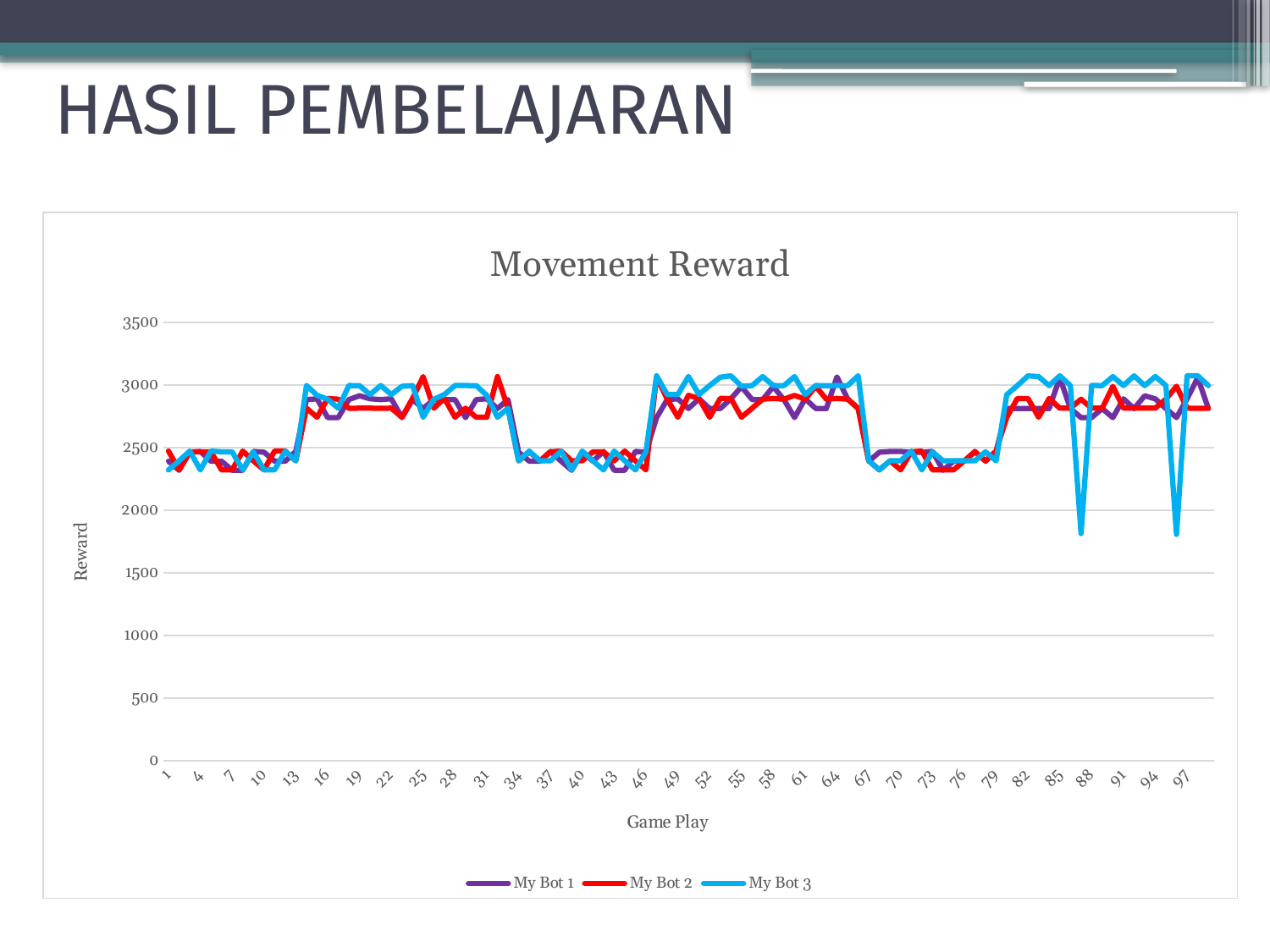

# HASIL PEMBELAJARAN

### Chart: Movement Reward

| Category | My Bot 1 | My Bot 2 | My Bot 3 |
|---|---|---|---|
| 1 | 2391.46 | 2472.32 | 2321.89 |
| 2 | 2319.13 | 2322.21 | 2394.19 |
| 3 | 2463.08 | 2466.38 | 2471.92 |
| 4 | 2468.99 | 2466.38 | 2321.89 |
| 5 | 2391.09 | 2466.38 | 2471.92 |
| 6 | 2391.46 | 2322.21 | 2466.33 |
| 7 | 2319.13 | 2322.21 | 2466.33 |
| 8 | 2319.13 | 2472.32 | 2321.89 |
| 9 | 2468.99 | 2394.03 | 2466.33 |
| 10 | 2463.08 | 2322.21 | 2321.89 |
| 11 | 2391.46 | 2472.32 | 2321.89 |
| 12 | 2391.09 | 2472.32 | 2471.92 |
| 13 | 2468.99 | 2394.03 | 2394.19 |
| 14 | 2883.19 | 2814.34 | 2995.4 |
| 15 | 2889.32 | 2742.38 | 2916.97 |
| 16 | 2739.03 | 2892.29 | 2886.42 |
| 17 | 2739.45 | 2886.44 | 2814.02 |
| 18 | 2883.01 | 2813.98 | 2994.83 |
| 19 | 2913.69 | 2814.45 | 2994.53 |
| 20 | 2889.5 | 2814.47 | 2922.5 |
| 21 | 2883.04 | 2813.87 | 2995.49 |
| 22 | 2889.41 | 2814.21 | 2923.17 |
| 23 | 2738.99 | 2742.29 | 2989.13 |
| 24 | 2883.21 | 2891.92 | 2994.78 |
| 25 | 2811.22 | 3066.69 | 2742.31 |
| 26 | 2883.34 | 2814.47 | 2885.72 |
| 27 | 2883.45 | 2892.34 | 2923.26 |
| 28 | 2882.99 | 2742.25 | 2994.85 |
| 29 | 2739.23 | 2813.92 | 2995.18 |
| 30 | 2883.21 | 2741.85 | 2994.55 |
| 31 | 2889.46 | 2742.14 | 2916.93 |
| 32 | 2811.27 | 3067.19 | 2742.26 |
| 33 | 2883.09 | 2814.42 | 2813.95 |
| 34 | 2463.08 | 2394.03 | 2394.19 |
| 35 | 2391.46 | 2466.38 | 2471.92 |
| 36 | 2391.09 | 2394.03 | 2394.19 |
| 37 | 2468.99 | 2466.38 | 2394.19 |
| 38 | 2391.46 | 2472.32 | 2471.92 |
| 39 | 2319.13 | 2394.03 | 2321.89 |
| 40 | 2463.08 | 2393.92 | 2471.92 |
| 41 | 2391.46 | 2466.38 | 2393.86 |
| 42 | 2468.99 | 2466.38 | 2321.89 |
| 43 | 2319.13 | 2394.03 | 2471.92 |
| 44 | 2319.13 | 2472.32 | 2394.19 |
| 45 | 2468.99 | 2394.03 | 2321.89 |
| 46 | 2463.08 | 2322.21 | 2466.33 |
| 47 | 2739.19 | 3067.27 | 3072.56 |
| 48 | 2883.02 | 2886.42 | 2923.21 |
| 49 | 2888.96 | 2742.38 | 2922.62 |
| 50 | 2811.36 | 2916.83 | 3067.44 |
| 51 | 2889.15 | 2892.3 | 2923.01 |
| 52 | 2811.48 | 2741.95 | 2995.03 |
| 53 | 2811.11 | 2892.37 | 3061.09 |
| 54 | 2889.08 | 2892.04 | 3072.87 |
| 55 | 2985.59 | 2742.34 | 2989.43 |
| 56 | 2883.47 | 2814.07 | 2994.52 |
| 57 | 2883.38 | 2886.46 | 3066.57 |
| 58 | 2985.9 | 2892.3 | 2995.09 |
| 59 | 2883.45 | 2886.39 | 2994.78 |
| 60 | 2739.31 | 2916.65 | 3066.62 |
| 61 | 2889.24 | 2886.21 | 2922.85 |
| 62 | 2811.46 | 2988.72 | 2995.0 |
| 63 | 2810.97 | 2886.47 | 2994.71 |
| 64 | 3064.36 | 2892.16 | 2995.03 |
| 65 | 2889.0 | 2886.19 | 2994.8 |
| 66 | 2810.98 | 2814.02 | 3073.45 |
| 67 | 2391.09 | 2394.03 | 2393.86 |
| 68 | 2463.08 | 2322.21 | 2321.89 |
| 69 | 2468.99 | 2393.92 | 2393.86 |
| 70 | 2468.99 | 2322.21 | 2393.86 |
| 71 | 2463.08 | 2466.38 | 2471.92 |
| 72 | 2463.08 | 2472.32 | 2321.89 |
| 73 | 2468.99 | 2322.21 | 2466.33 |
| 74 | 2319.13 | 2322.21 | 2394.19 |
| 75 | 2391.46 | 2322.21 | 2393.86 |
| 76 | 2391.09 | 2394.03 | 2393.86 |
| 77 | 2468.99 | 2466.38 | 2393.86 |
| 78 | 2391.09 | 2393.92 | 2466.33 |
| 79 | 2468.99 | 2472.32 | 2394.19 |
| 80 | 2811.14 | 2742.25 | 2922.58 |
| 81 | 2811.22 | 2892.01 | 2994.78 |
| 82 | 2810.99 | 2892.09 | 3072.75 |
| 83 | 2811.14 | 2742.08 | 3066.51 |
| 84 | 2810.92 | 2892.28 | 2994.8 |
| 85 | 3057.5 | 2814.24 | 3073.15 |
| 86 | 2810.93 | 2814.24 | 2994.67 |
| 87 | 2739.09 | 2886.43 | 1813.25 |
| 88 | 2739.36 | 2814.1 | 2995.36 |
| 89 | 2811.05 | 2814.37 | 2994.6 |
| 90 | 2739.1 | 2988.6 | 3066.75 |
| 91 | 2889.19 | 2814.12 | 2995.1 |
| 92 | 2811.02 | 2814.44 | 3072.53 |
| 93 | 2913.53 | 2814.35 | 2994.72 |
| 94 | 2889.1 | 2814.32 | 3067.43 |
| 95 | 2810.95 | 2886.25 | 2995.29 |
| 96 | 2739.26 | 2989.28 | 1806.98 |
| 97 | 2889.33 | 2814.11 | 3073.04 |
| 98 | 3058.45 | 2814.0 | 3073.0 |
| 99 | 2811.4 | 2814.35 | 2994.54 |